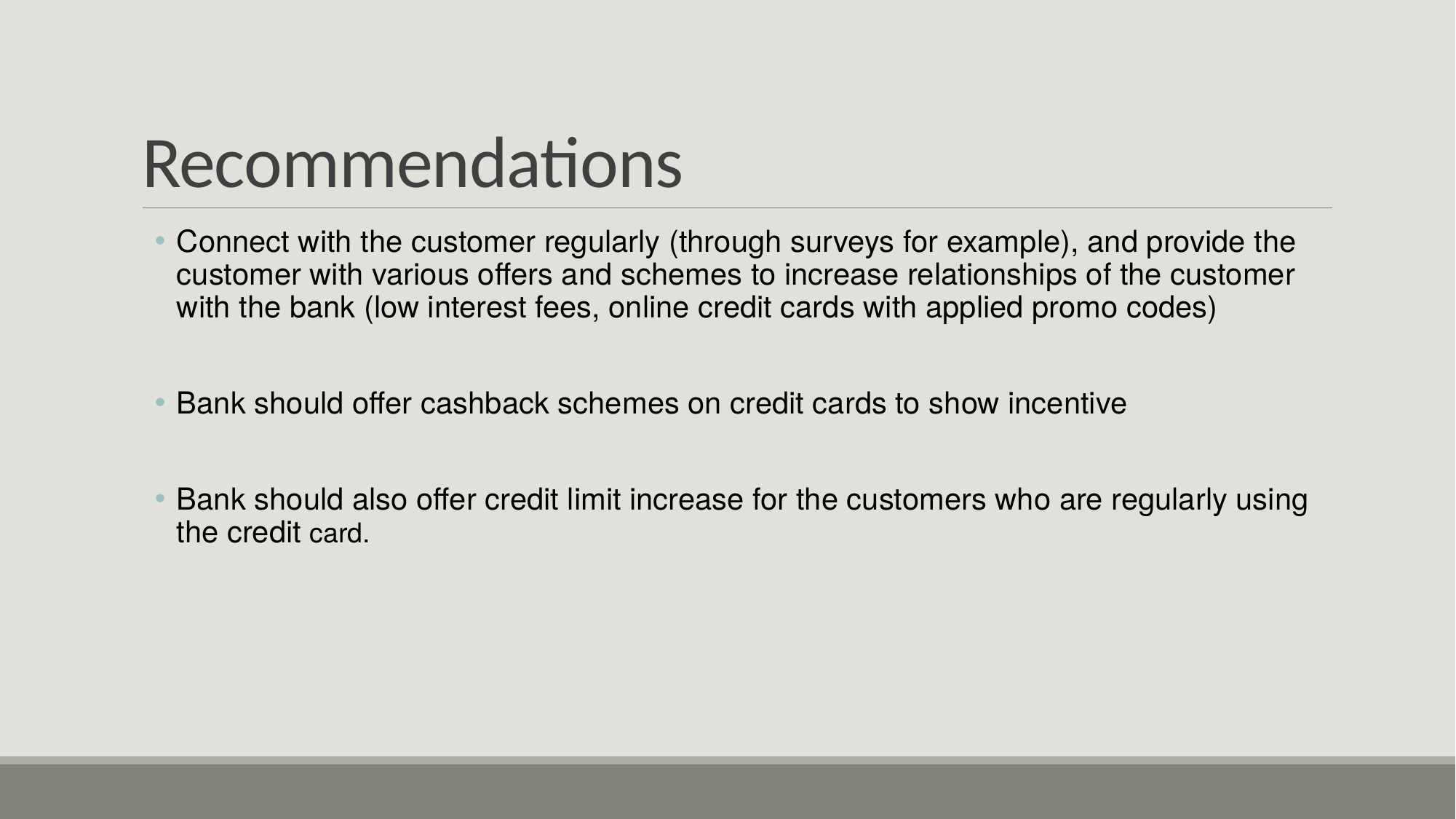

# Recommendations
Connect with the customer regularly (through surveys for example), and provide the customer with various offers and schemes to increase relationships of the customer with the bank (low interest fees, online credit cards with applied promo codes)

Bank should offer cashback schemes on credit cards to show incentive

Bank should also offer credit limit increase for the customers who are regularly using the credit card.